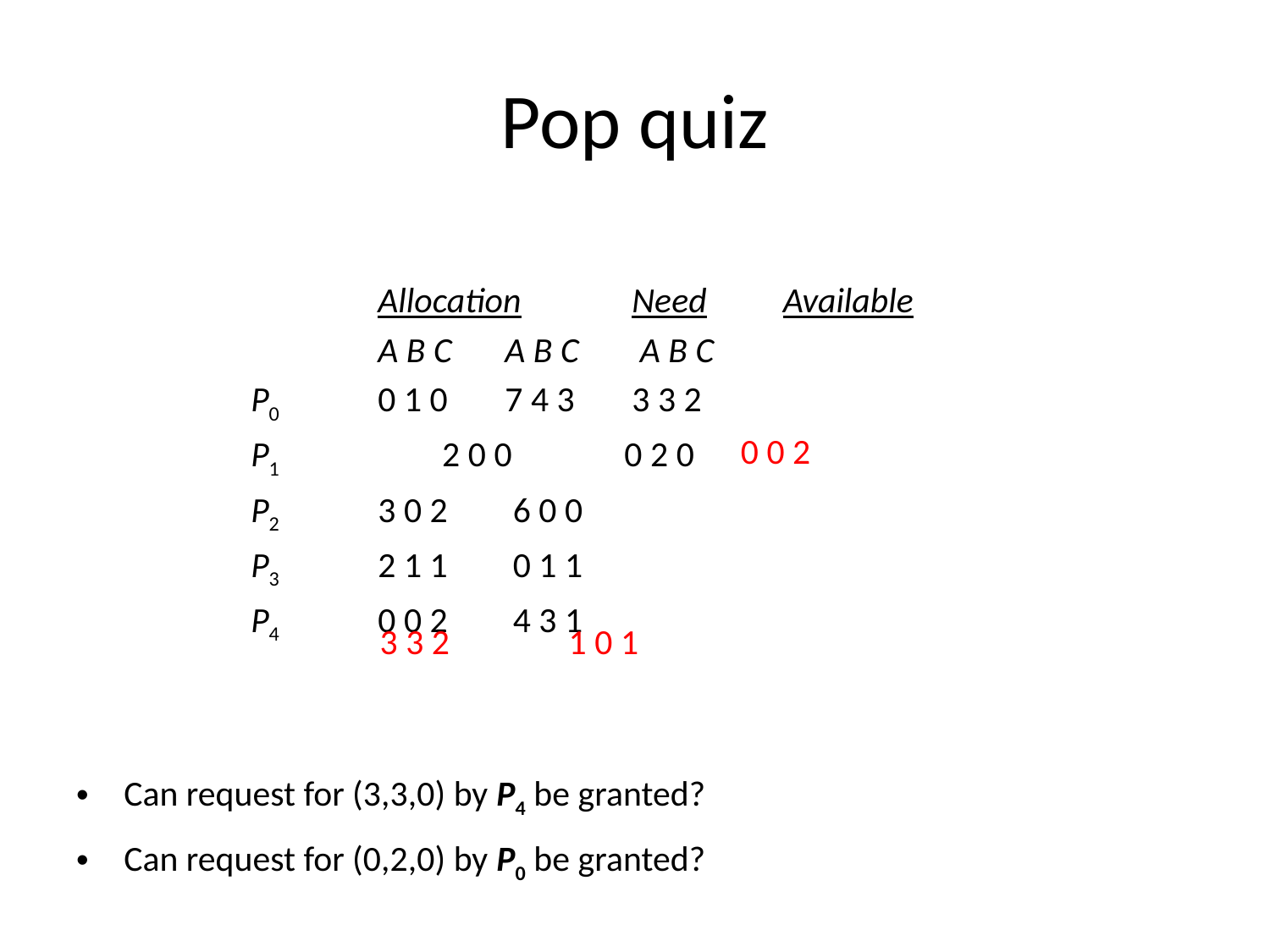

# Pop quiz

			Allocation	Need	   Available
			A B C	A B C	 A B C
		P0	0 1 0 	7 4 3 	3 3 2
		P1	        2 0 0              0 2 0
		P2	3 0 2 	 6 0 0
		P3	2 1 1 	 0 1 1
		P4	0 0 2 	 4 3 1

Can request for (3,3,0) by P4 be granted?

Can request for (0,2,0) by P0 be granted?
0 0 2
3 3 2
1 0 1